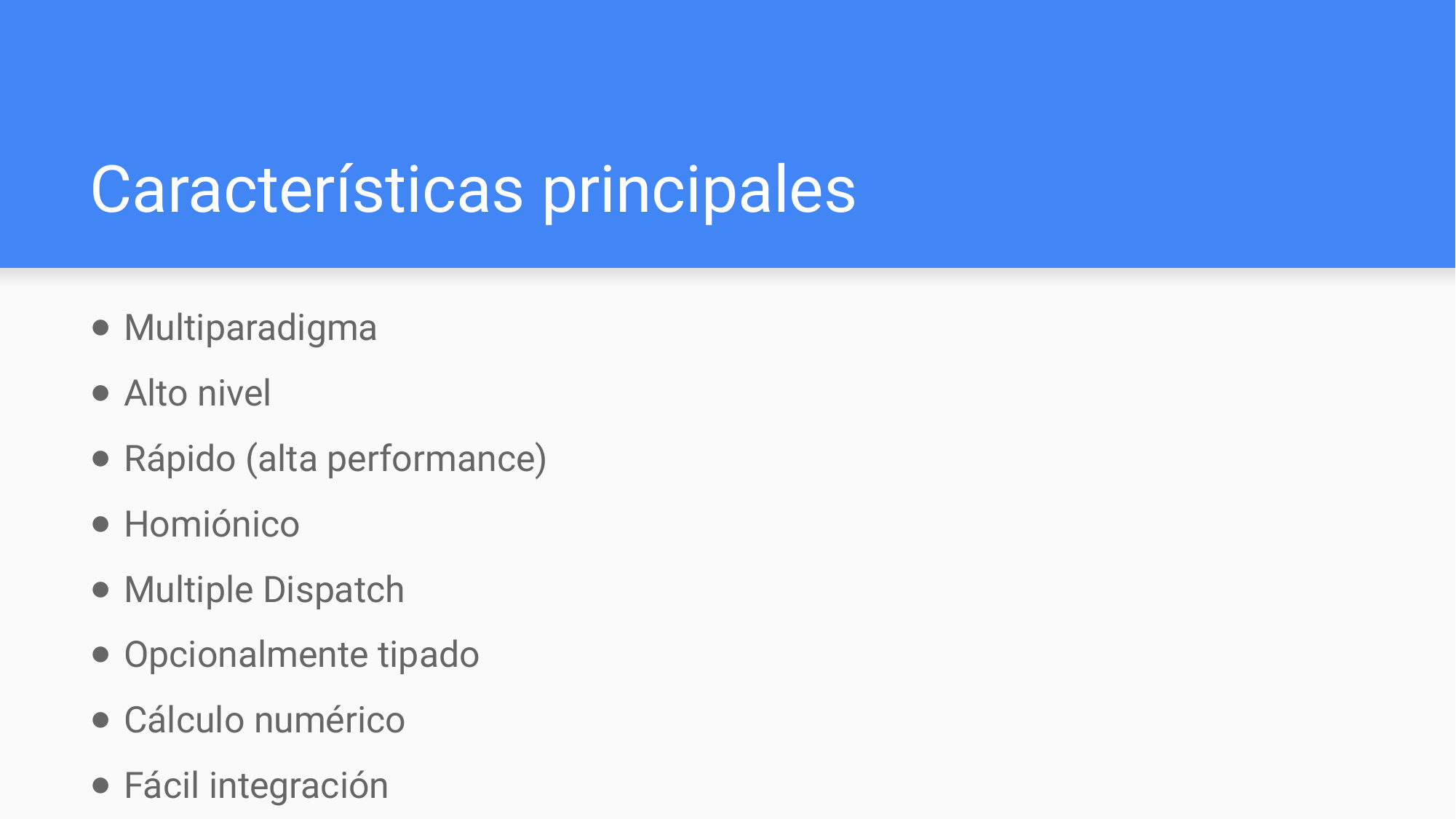

# Características principales
Multiparadigma
Alto nivel
Rápido (alta performance)
Homiónico
Multiple Dispatch
Opcionalmente tipado
Cálculo numérico
Fácil integración